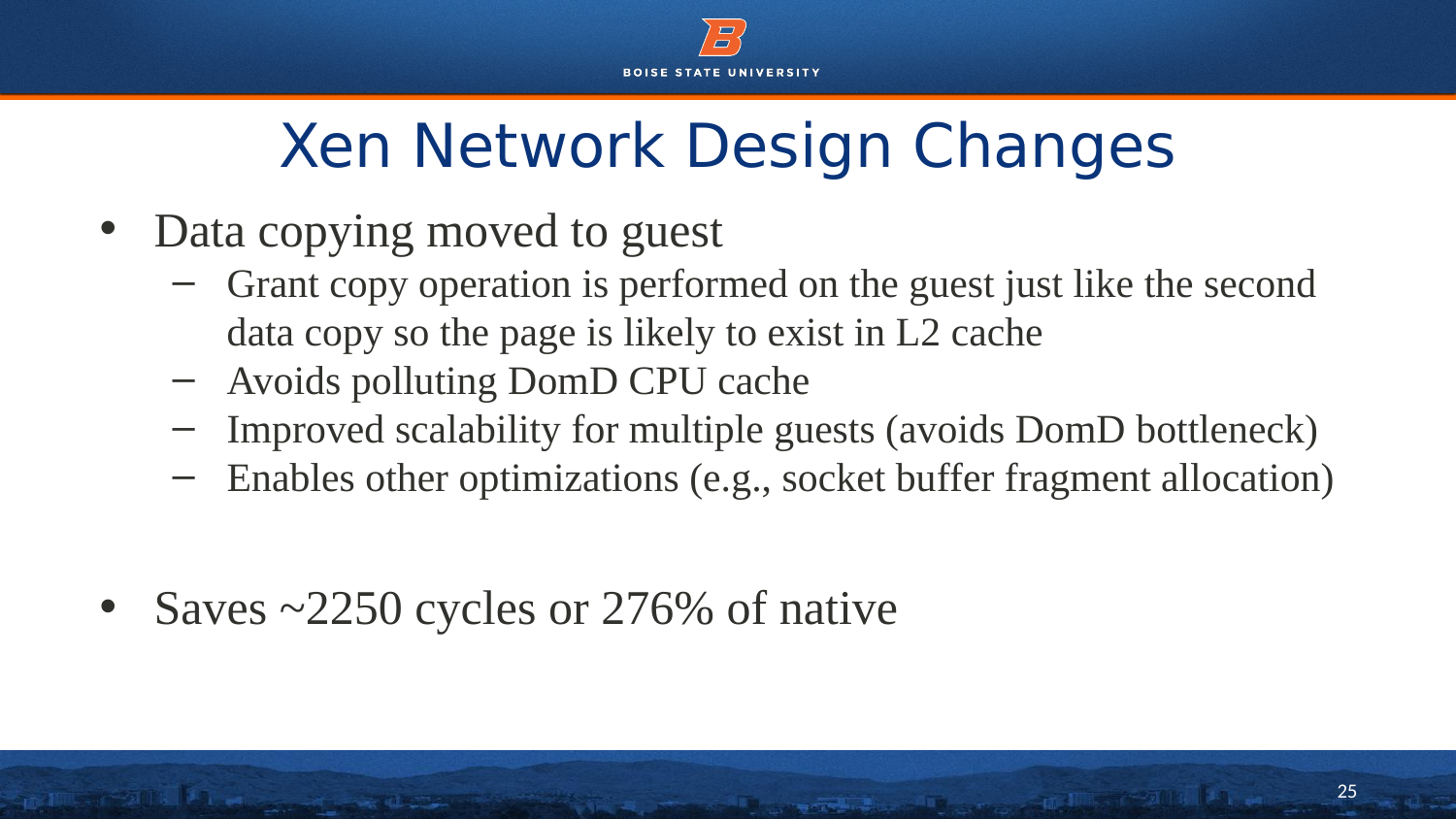

# Xen Network Design Changes
Data copying moved to guest
Grant copy operation is performed on the guest just like the second data copy so the page is likely to exist in L2 cache
Avoids polluting DomD CPU cache
Improved scalability for multiple guests (avoids DomD bottleneck)
Enables other optimizations (e.g., socket buffer fragment allocation)

Saves ~2250 cycles or 276% of native